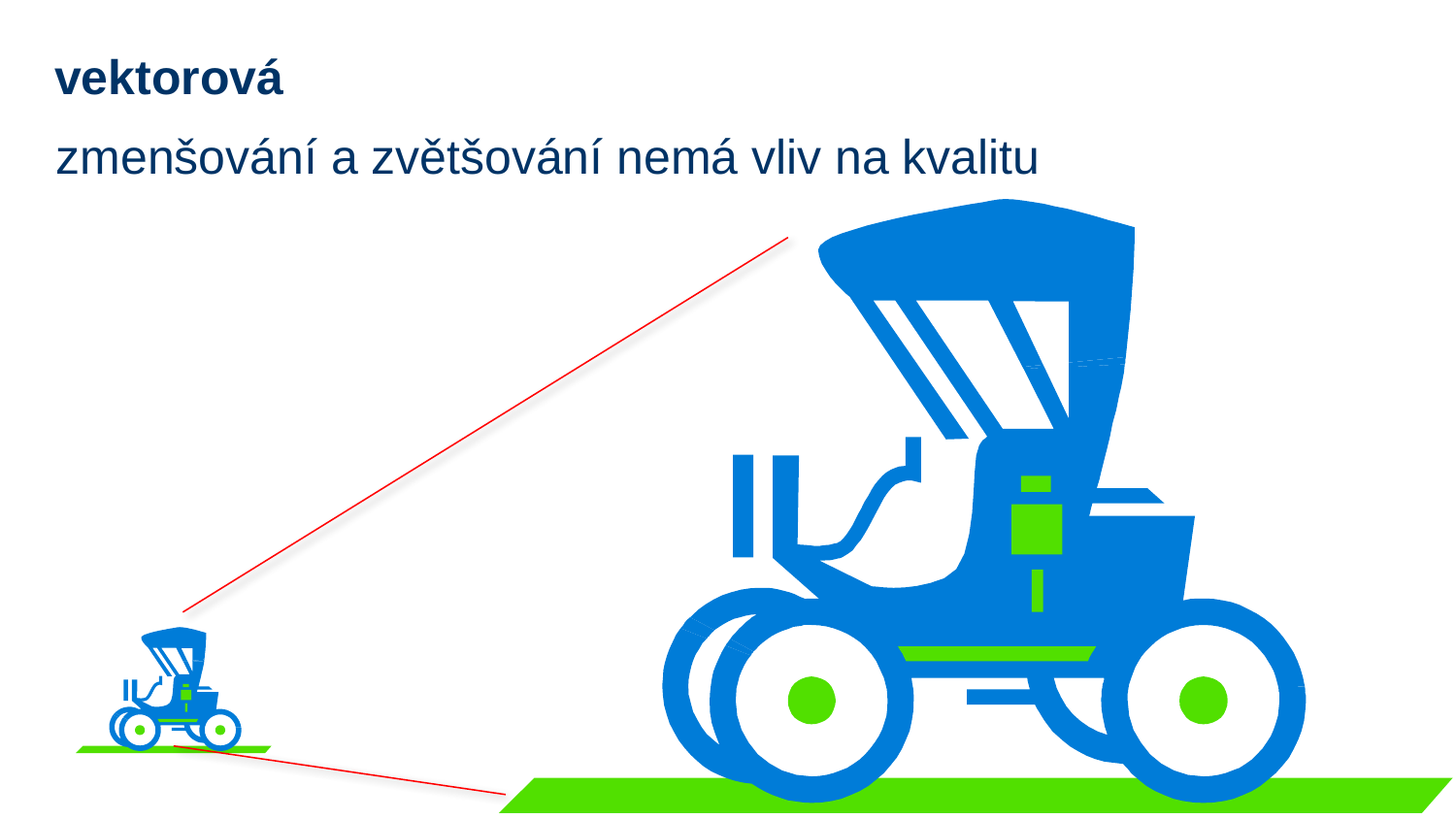

vektorová
zmenšování a zvětšování nemá vliv na kvalitu